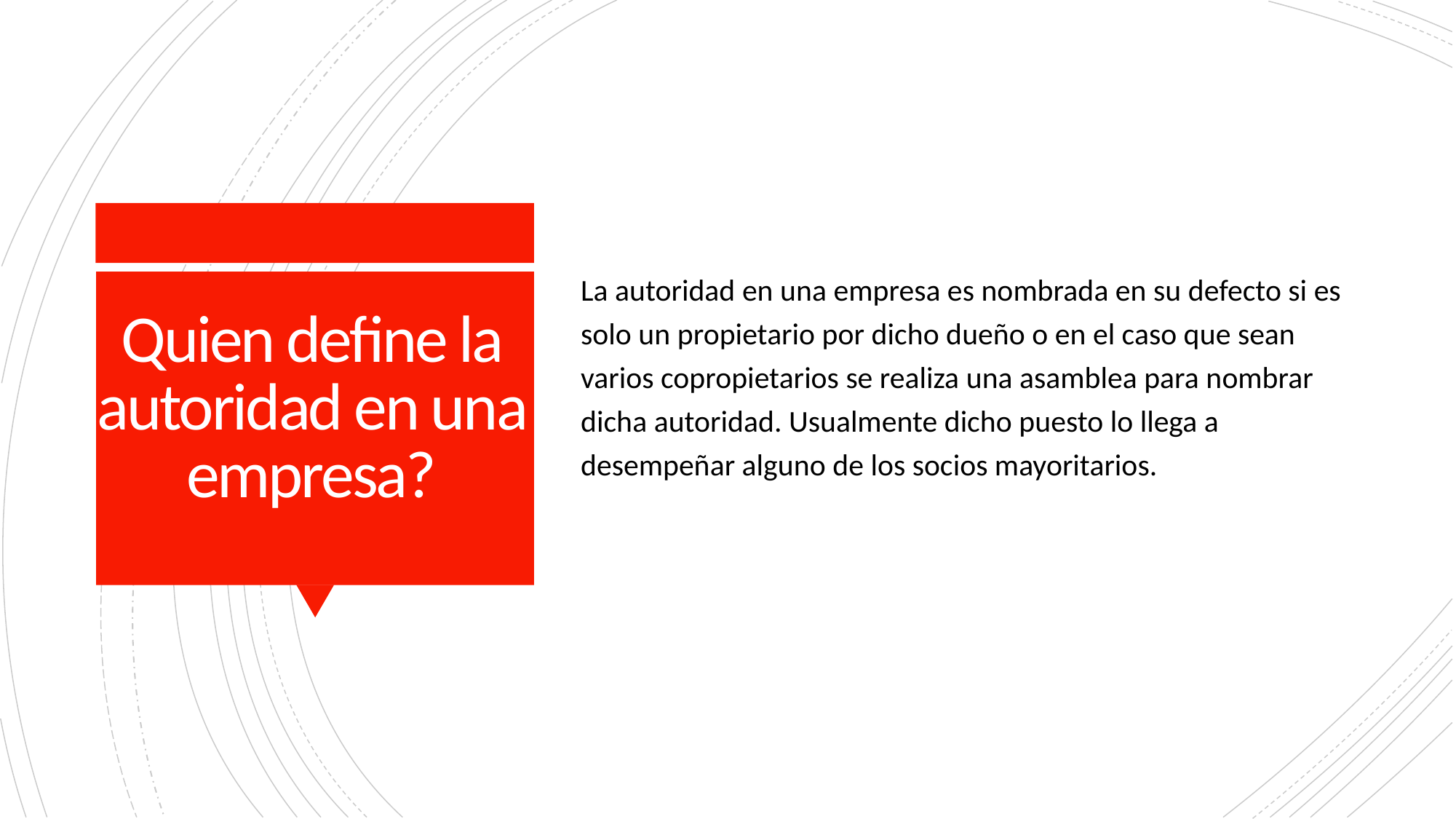

La autoridad en una empresa es nombrada en su defecto si es solo un propietario por dicho dueño o en el caso que sean varios copropietarios se realiza una asamblea para nombrar dicha autoridad. Usualmente dicho puesto lo llega a desempeñar alguno de los socios mayoritarios.
# Quien define la autoridad en una empresa?